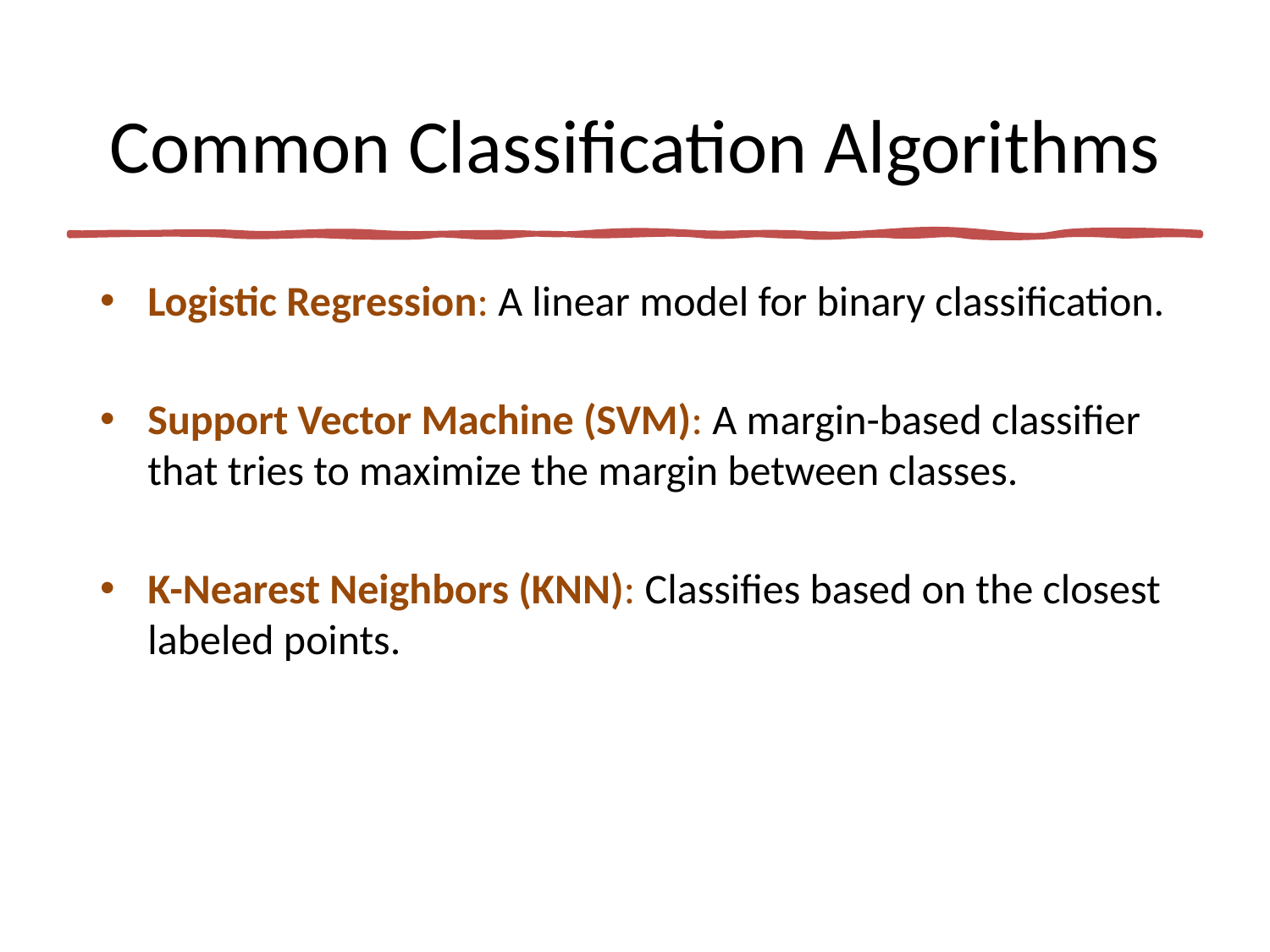

# Common Classification Algorithms

Logistic Regression: A linear model for binary classification.

Support Vector Machine (SVM): A margin-based classifier that tries to maximize the margin between classes.

K-Nearest Neighbors (KNN): Classifies based on the closest labeled points.